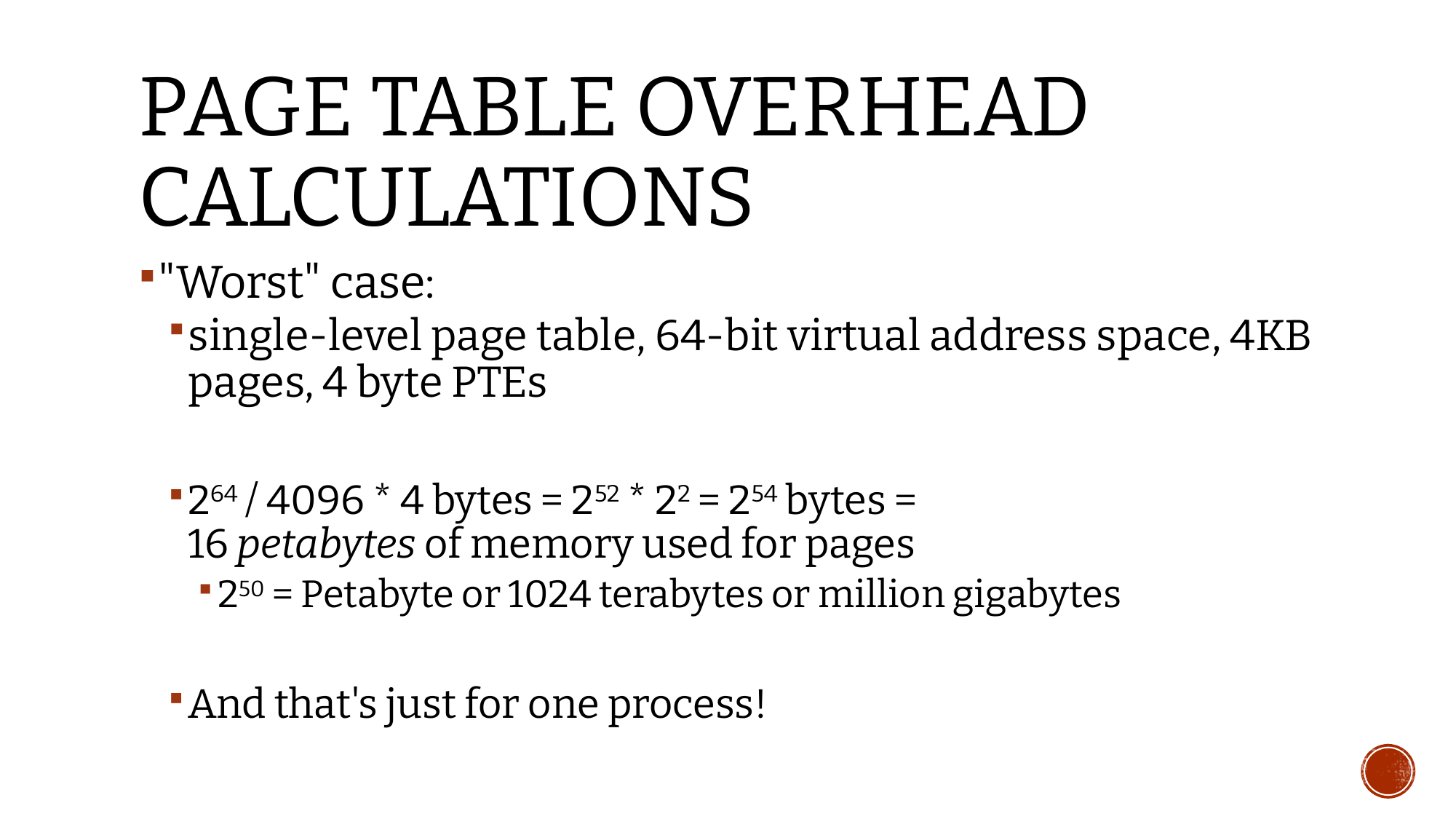

# Page Table Overhead Calculations
"Worst" case:
single-level page table, 64-bit virtual address space, 4KB pages, 4 byte PTEs

264 / 4096 * 4 bytes = 252 * 22 = 254 bytes =
16 petabytes of memory used for pages
250 = Petabyte or 1024 terabytes or million gigabytes

And that's just for one process!